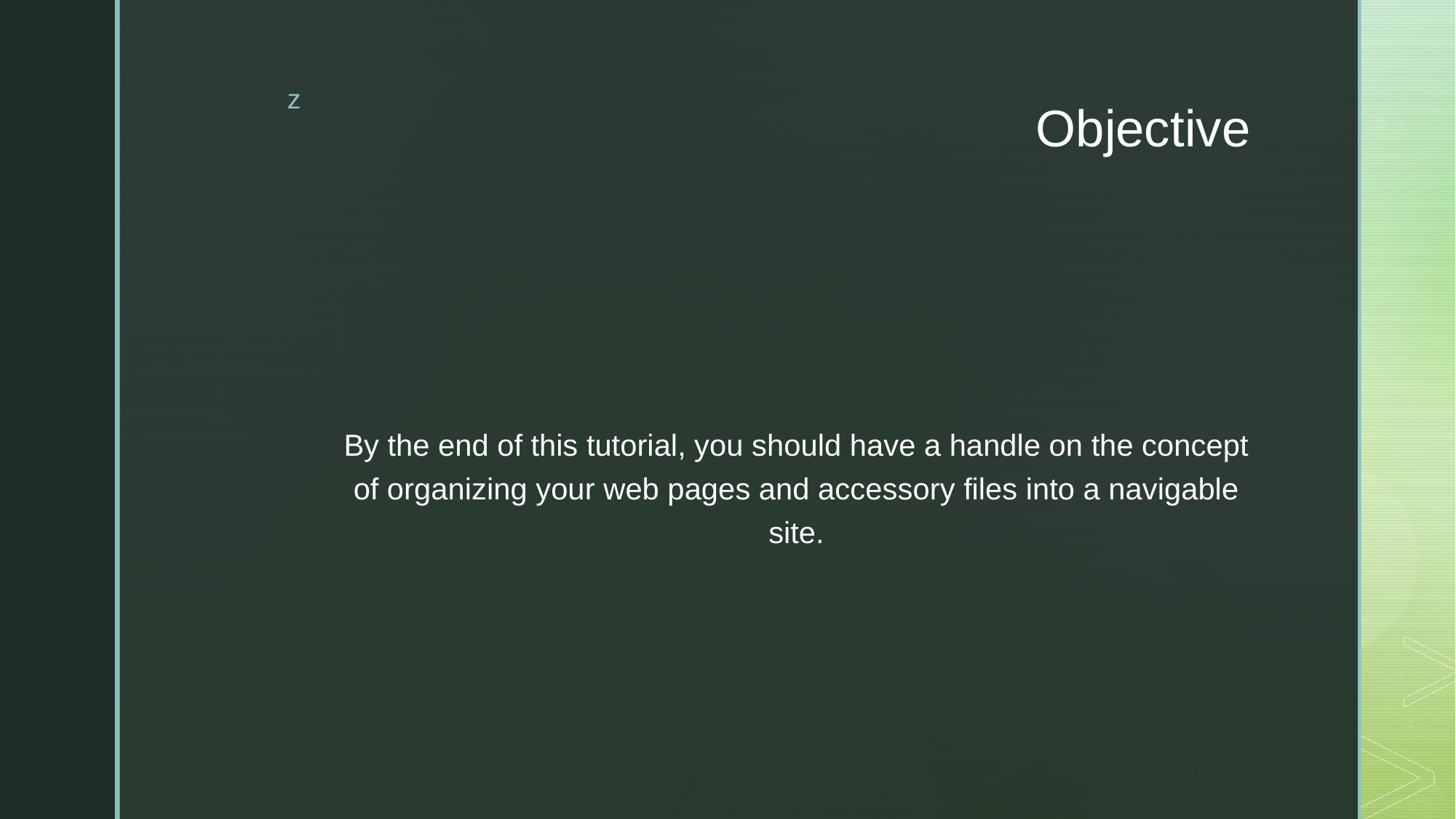

# Objective
By the end of this tutorial, you should have a handle on the concept of organizing your web pages and accessory files into a navigable site.